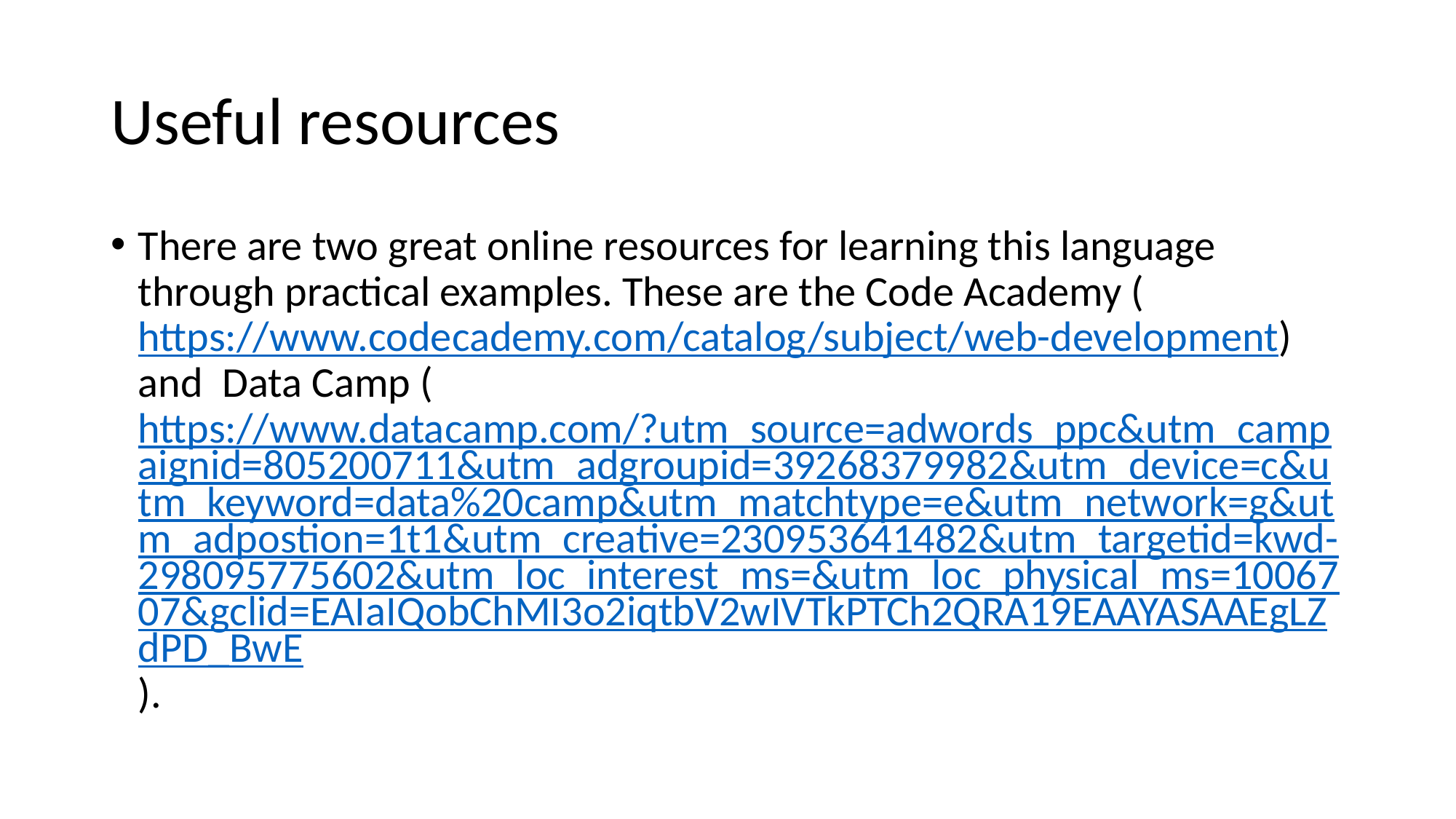

# Useful resources
There are two great online resources for learning this language through practical examples. These are the Code Academy (https://www.codecademy.com/catalog/subject/web-development) and  Data Camp (https://www.datacamp.com/?utm_source=adwords_ppc&utm_campaignid=805200711&utm_adgroupid=39268379982&utm_device=c&utm_keyword=data%20camp&utm_matchtype=e&utm_network=g&utm_adpostion=1t1&utm_creative=230953641482&utm_targetid=kwd-298095775602&utm_loc_interest_ms=&utm_loc_physical_ms=1006707&gclid=EAIaIQobChMI3o2iqtbV2wIVTkPTCh2QRA19EAAYASAAEgLZdPD_BwE).